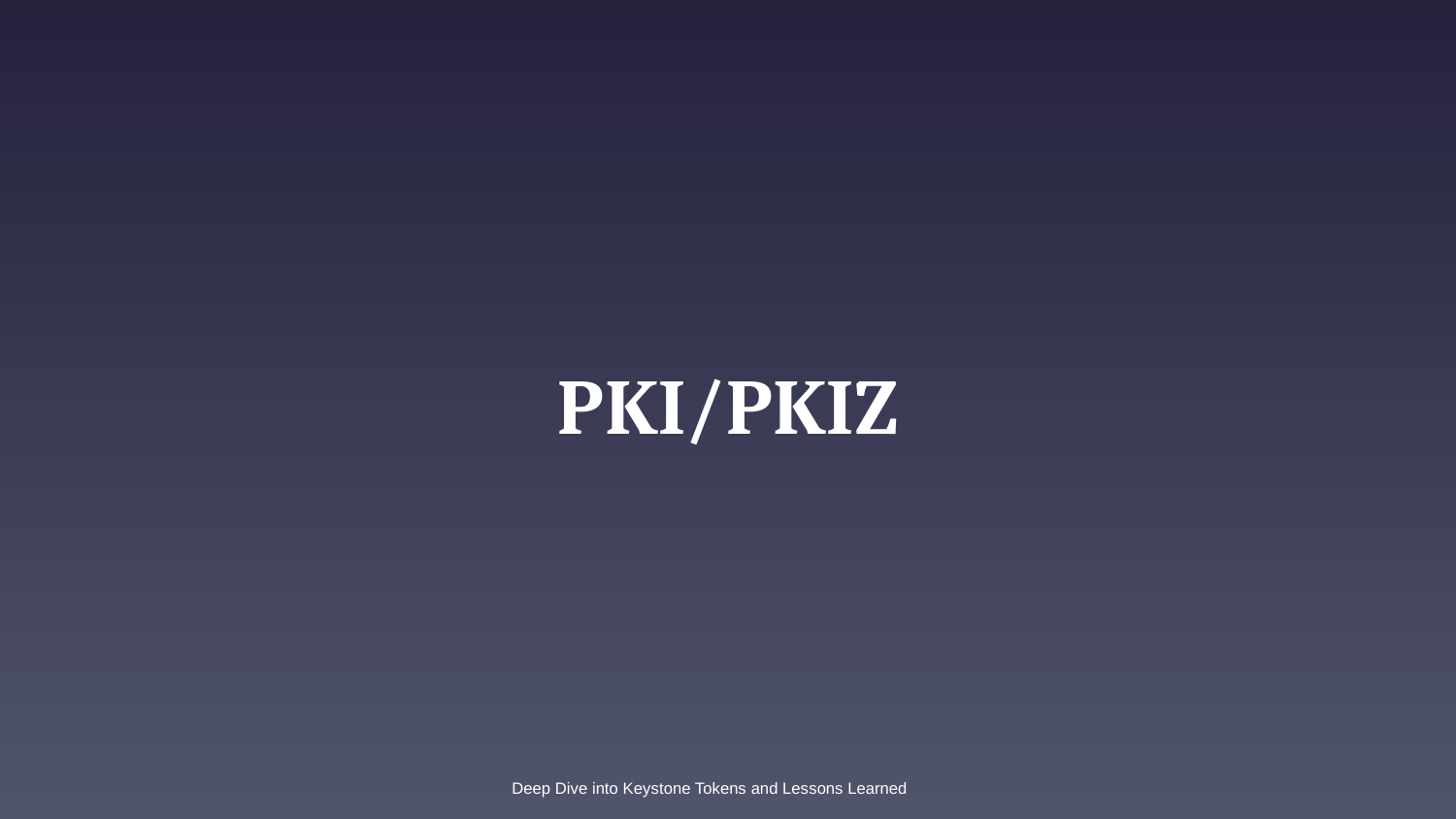

# PKI/PKIZ
Deep Dive into Keystone Tokens and Lessons Learned